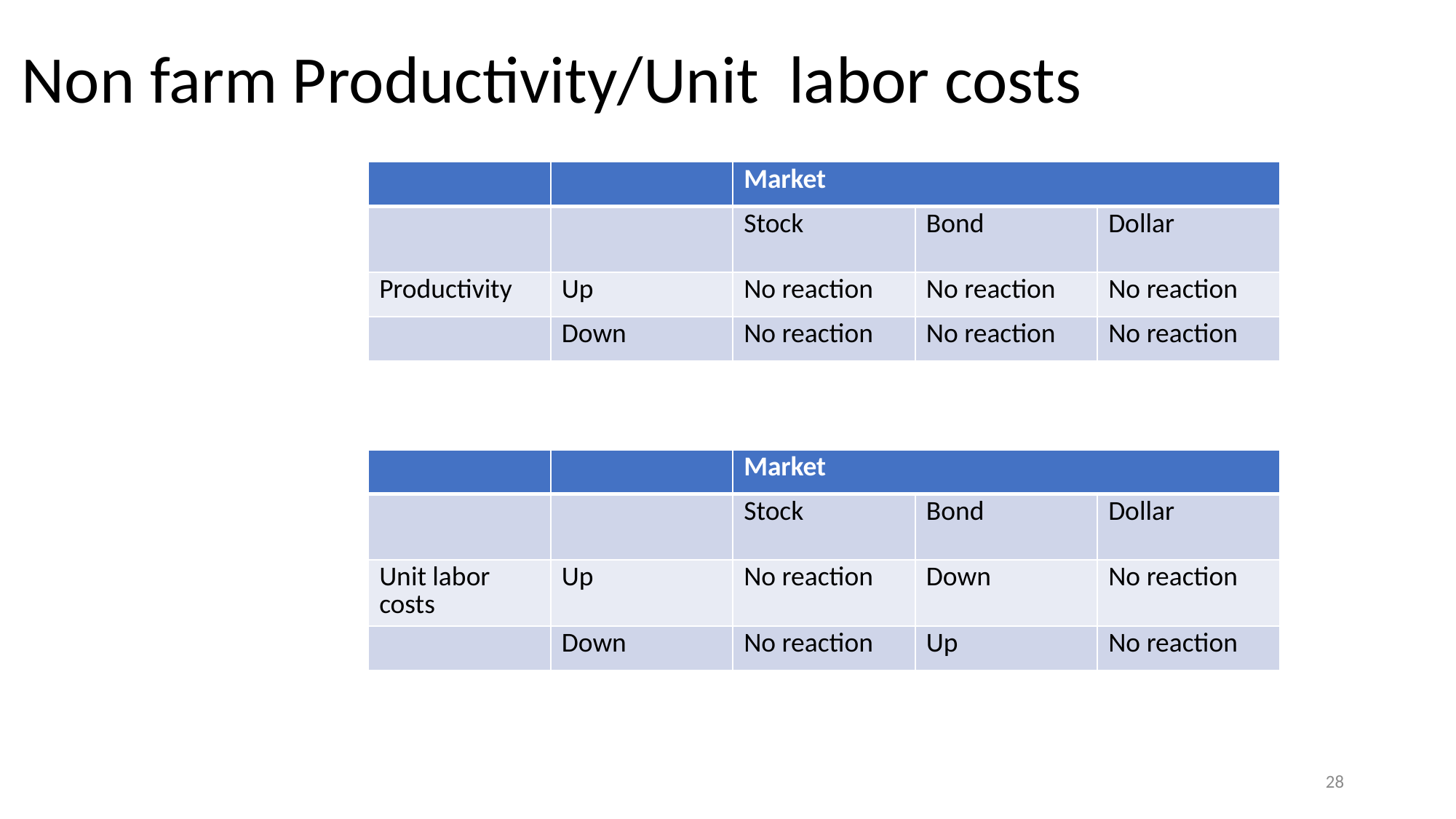

# Non farm Productivity/Unit  labor costs
|  |  | Market |  |  |
| --- | --- | --- | --- | --- |
|  |  | Stock | Bond | Dollar |
| Productivity | Up | No reaction | No reaction | No reaction |
|  | Down | No reaction | No reaction | No reaction |

|  |  | Market |  |  |
| --- | --- | --- | --- | --- |
|  |  | Stock | Bond | Dollar |
| Unit labor costs | Up | No reaction | Down | No reaction |
|  | Down | No reaction | Up | No reaction |
28